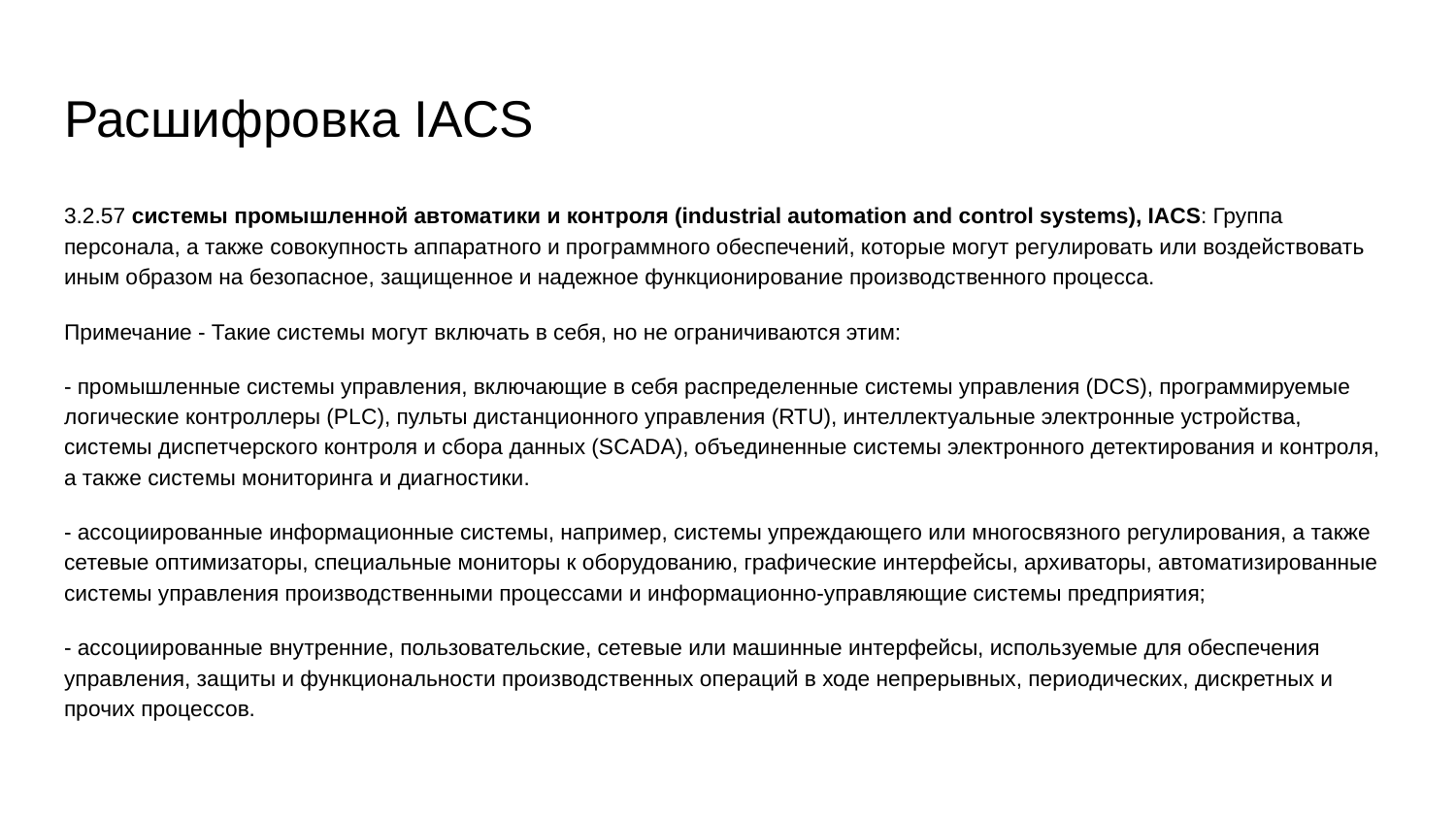

# Расшифровка IACS
3.2.57 системы промышленной автоматики и контроля (industrial automation and control systems), IACS: Группа персонала, а также совокупность аппаратного и программного обеспечений, которые могут регулировать или воздействовать иным образом на безопасное, защищенное и надежное функционирование производственного процесса.
Примечание - Такие системы могут включать в себя, но не ограничиваются этим:
- промышленные системы управления, включающие в себя распределенные системы управления (DCS), программируемые логические контроллеры (PLC), пульты дистанционного управления (RTU), интеллектуальные электронные устройства, системы диспетчерского контроля и сбора данных (SCADA), объединенные системы электронного детектирования и контроля, а также системы мониторинга и диагностики.
- ассоциированные информационные системы, например, системы упреждающего или многосвязного регулирования, а также сетевые оптимизаторы, специальные мониторы к оборудованию, графические интерфейсы, архиваторы, автоматизированные системы управления производственными процессами и информационно-управляющие системы предприятия;
- ассоциированные внутренние, пользовательские, сетевые или машинные интерфейсы, используемые для обеспечения управления, защиты и функциональности производственных операций в ходе непрерывных, периодических, дискретных и прочих процессов.